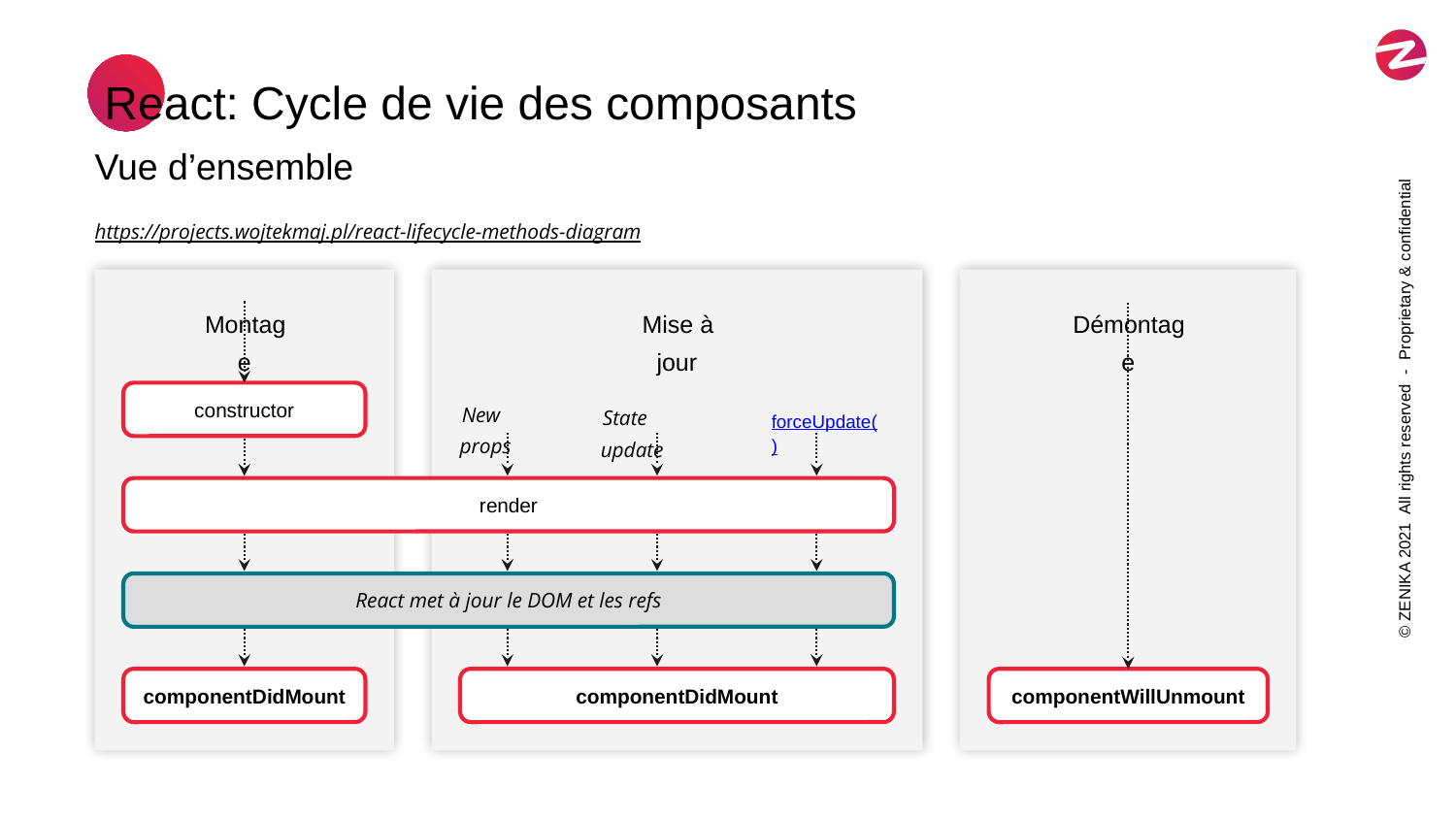

React: Cycle de vie des composants

Vue d’ensemble
https://projects.wojtekmaj.pl/react-lifecycle-methods-diagram

Montage
Mise à jour
Démontage
constructor
New props
State update
forceUpdate()

render

React met à jour le DOM et les refs

componentDidMount
componentDidMount
componentWillUnmount
8